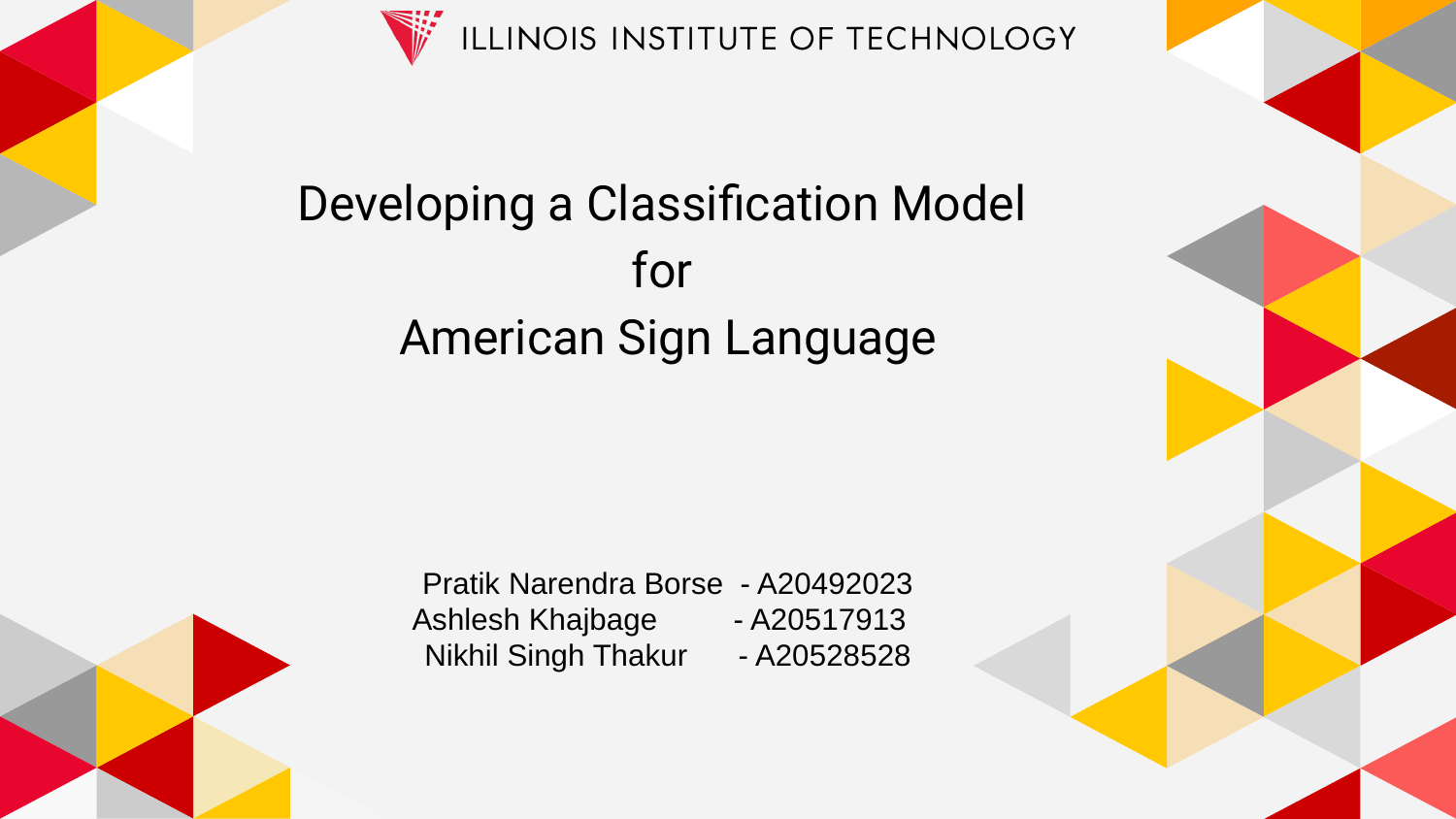

# Developing a Classification Model for American Sign Language

Pratik Narendra Borse  - A20492023
Ashlesh Khajbage         - A20517913
Nikhil Singh Thakur      - A20528528